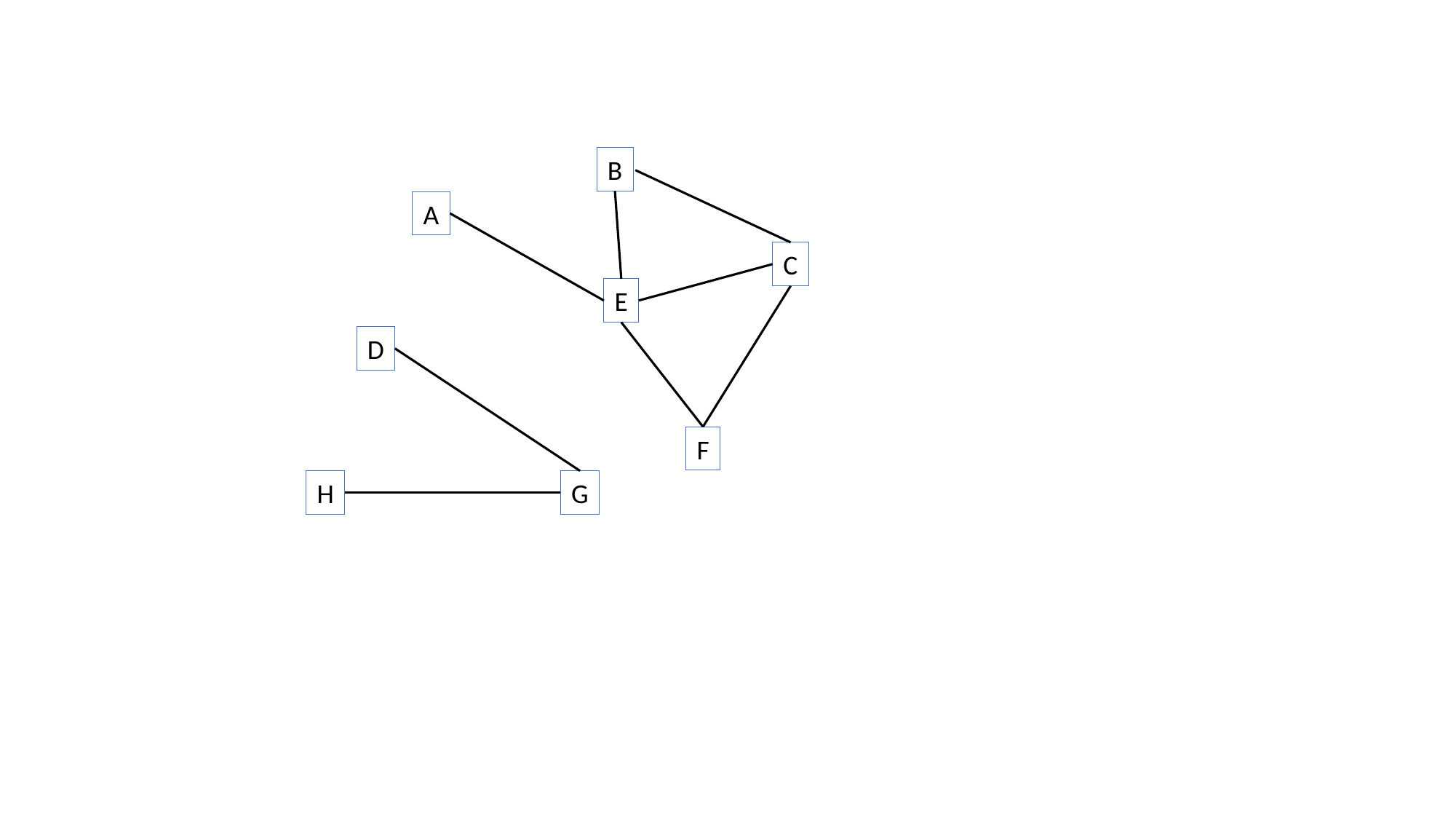

B
A
C
E
D
F
H
G